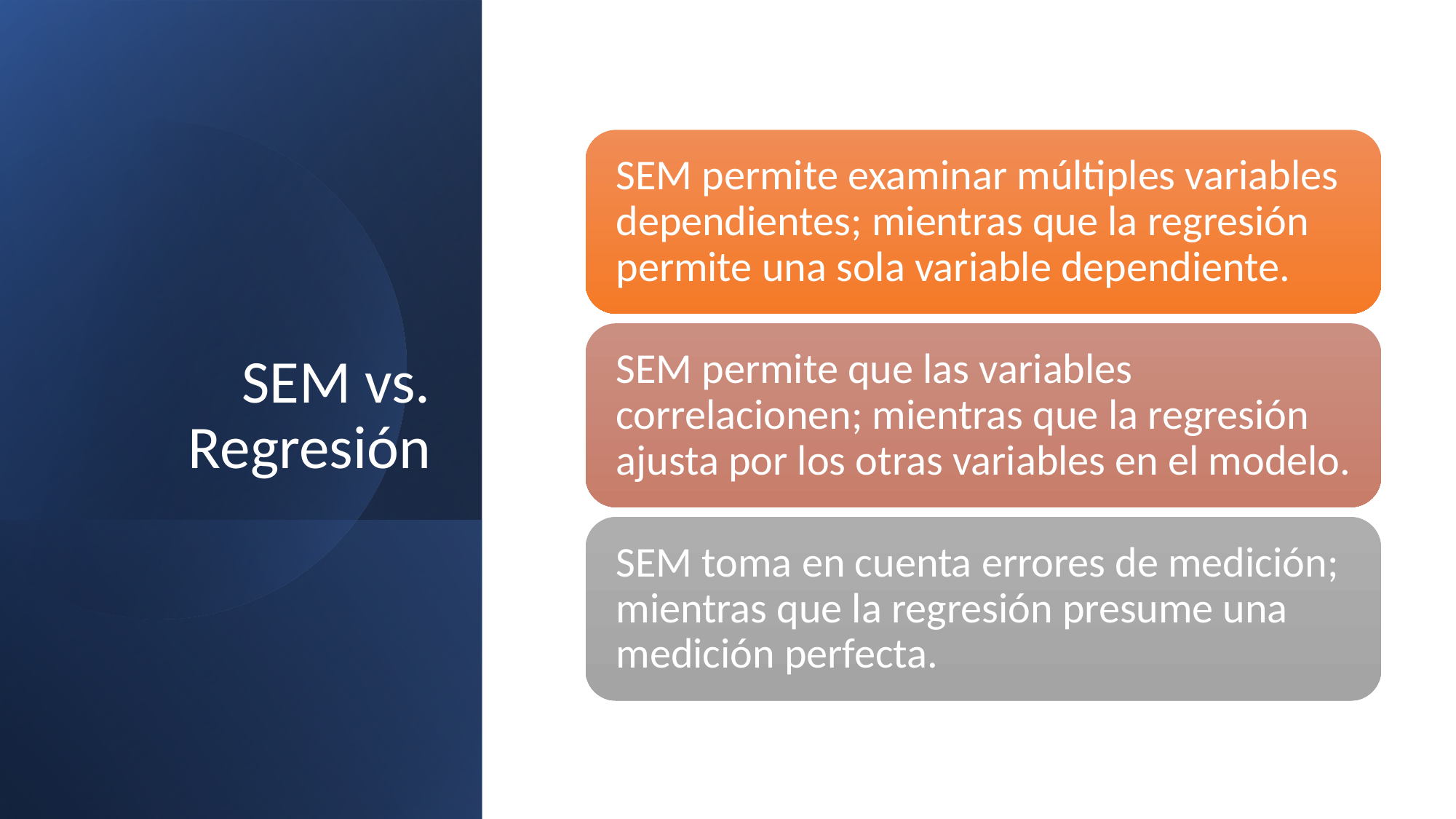

SEM permite examinar múltiples variables dependientes; mientras que la regresión permite una sola variable dependiente.
SEM permite que las variables correlacionen; mientras que la regresión ajusta por los otras variables en el modelo.
SEM toma en cuenta errores de medición; mientras que la regresión presume una medición perfecta.

# SEM vs. Regresión